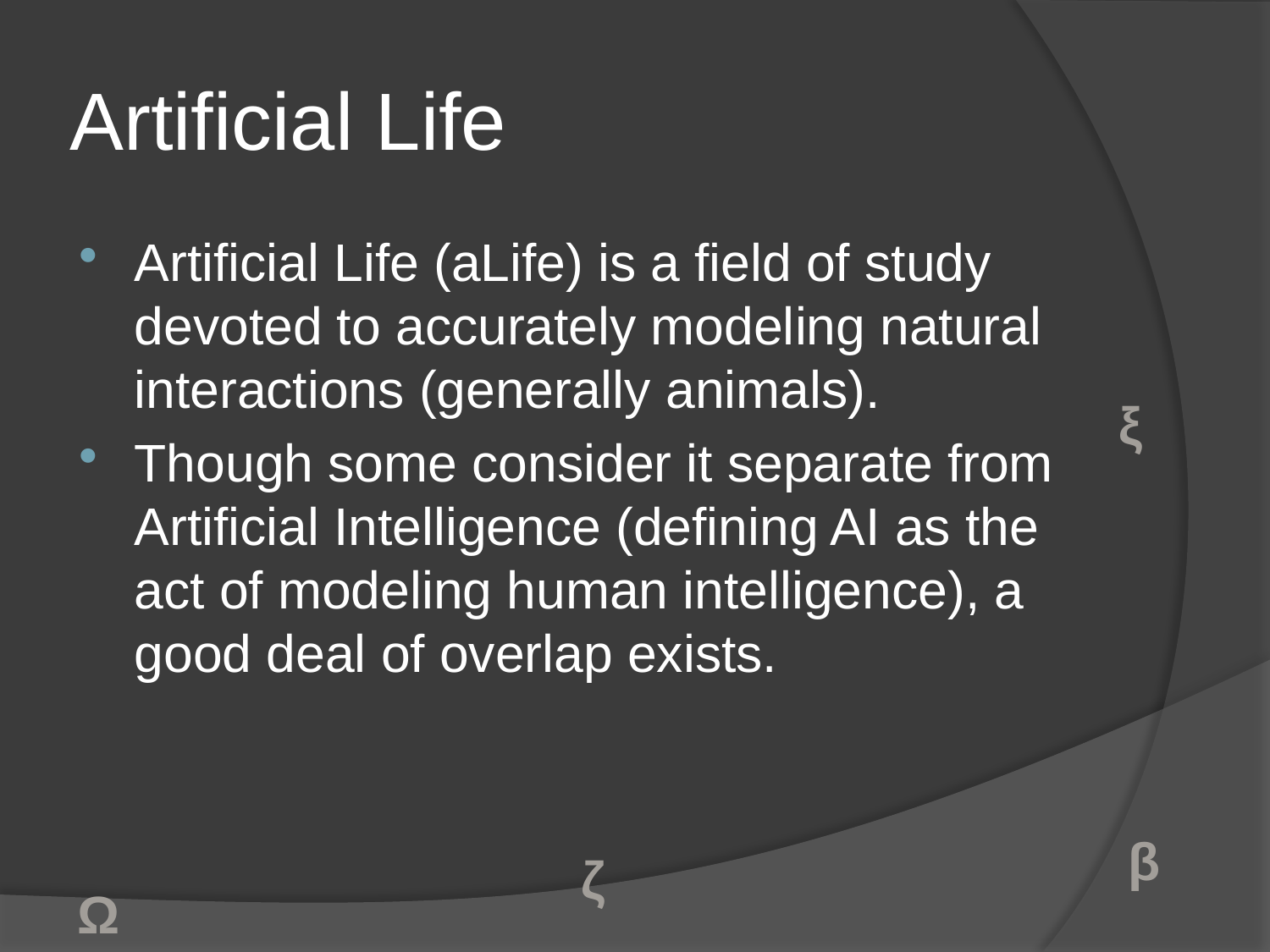

# Artificial Life
Artificial Life (aLife) is a field of study devoted to accurately modeling natural interactions (generally animals).
Though some consider it separate from Artificial Intelligence (defining AI as the act of modeling human intelligence), a good deal of overlap exists.

ξ
β
ζ
Ω